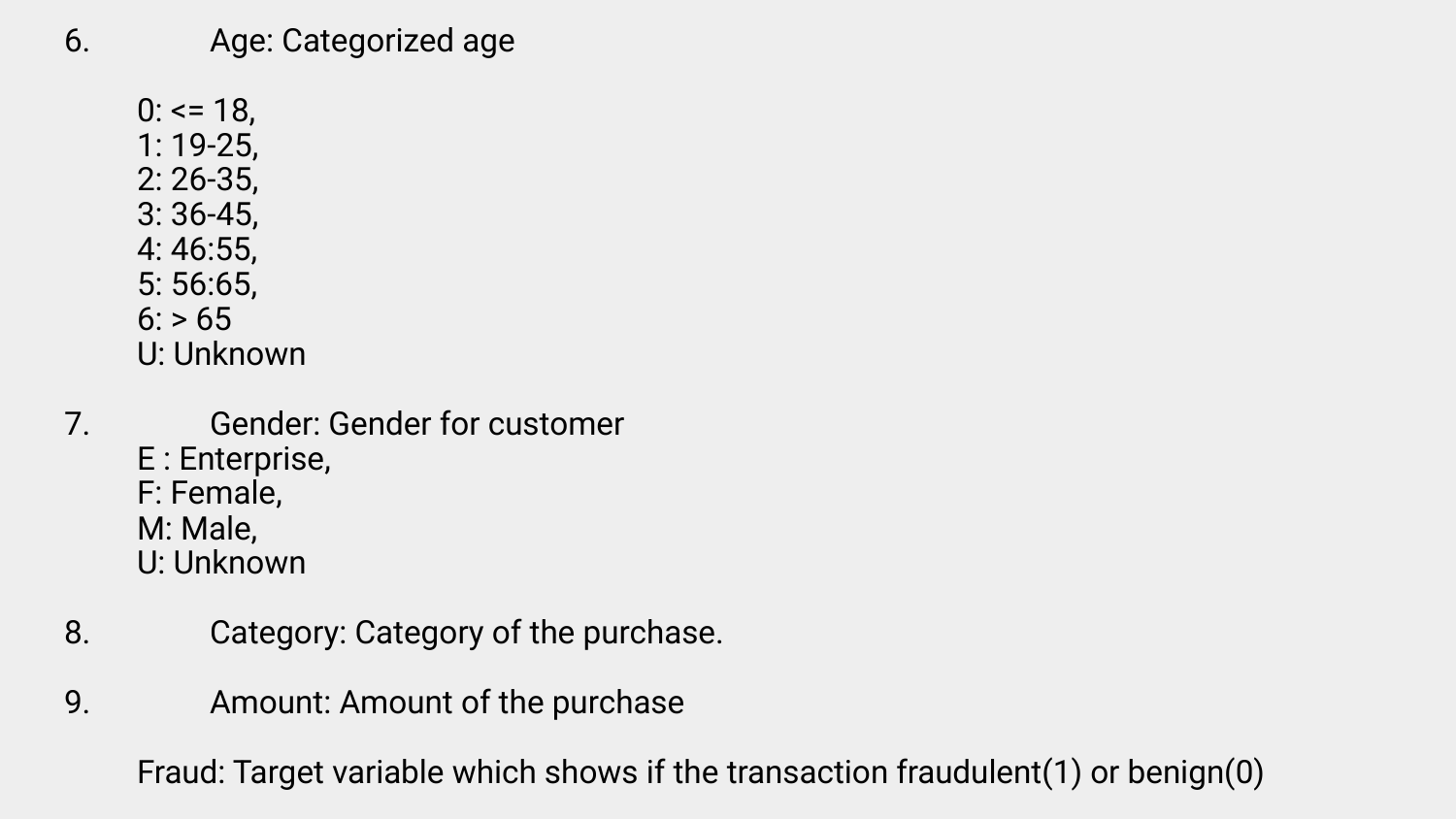

6.	Age: Categorized age

0: <= 18,
1: 19-25,
2: 26-35,
3: 36-45,
4: 46:55,
5: 56:65,
6: > 65
U: Unknown

7.	Gender: Gender for customer
E : Enterprise,
F: Female,
M: Male,
U: Unknown

8.	Category: Category of the purchase.

9.	Amount: Amount of the purchase

Fraud: Target variable which shows if the transaction fraudulent(1) or benign(0)